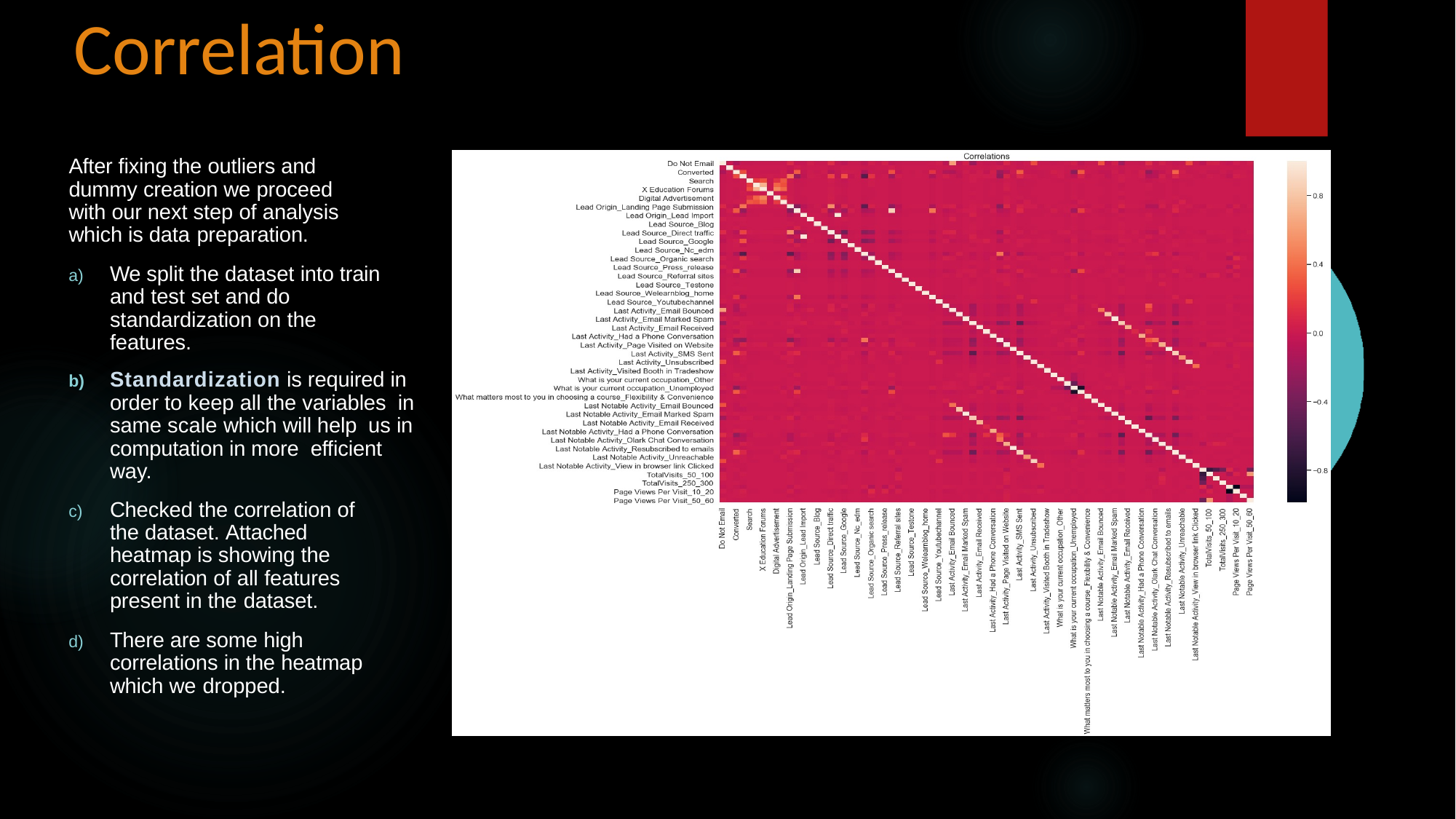

# Correlation

After fixing the outliers and  dummy creation we proceed  with our next step of analysis  which is data preparation.
We split the dataset into train  and test set and do  standardization on the  features.
Standardization is required in  order to keep all the variables  in same scale which will help  us in computation in more  efficient way.
Checked the correlation of  the dataset. Attached  heatmap is showing the  correlation of all features  present in the dataset.
There are some high  correlations in the heatmap  which we dropped.